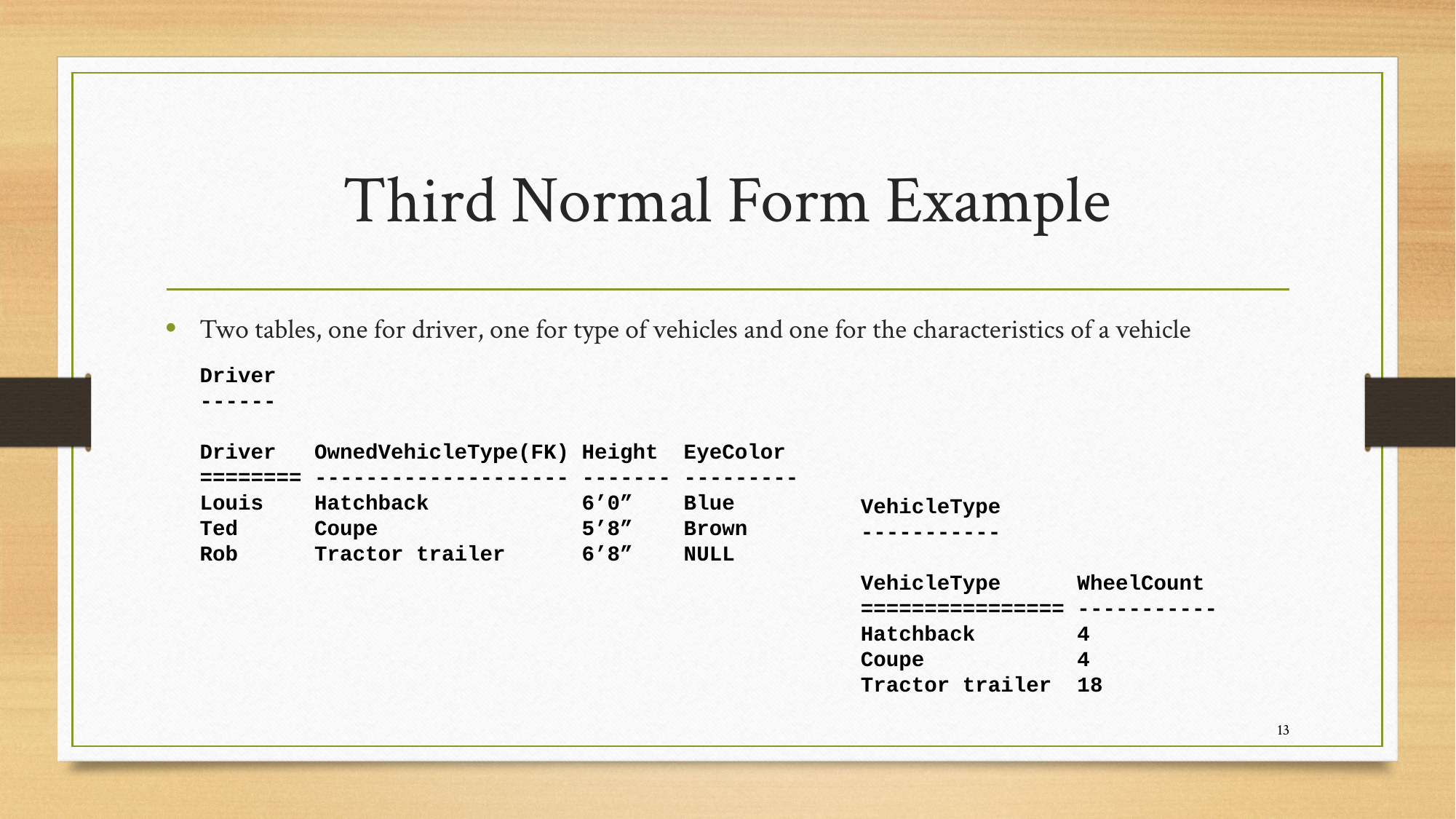

# Third Normal Form Example
Two tables, one for driver, one for type of vehicles and one for the characteristics of a vehicle

Driver
------

Driver   OwnedVehicleType(FK) Height  EyeColor
======== -------------------- ------- ---------
Louis    Hatchback            6’0”    Blue
Ted      Coupe                5’8”    Brown
Rob      Tractor trailer      6’8”    NULL
VehicleType
-----------

VehicleType      WheelCount
================ -----------
Hatchback        4
Coupe            4
Tractor trailer  18

13